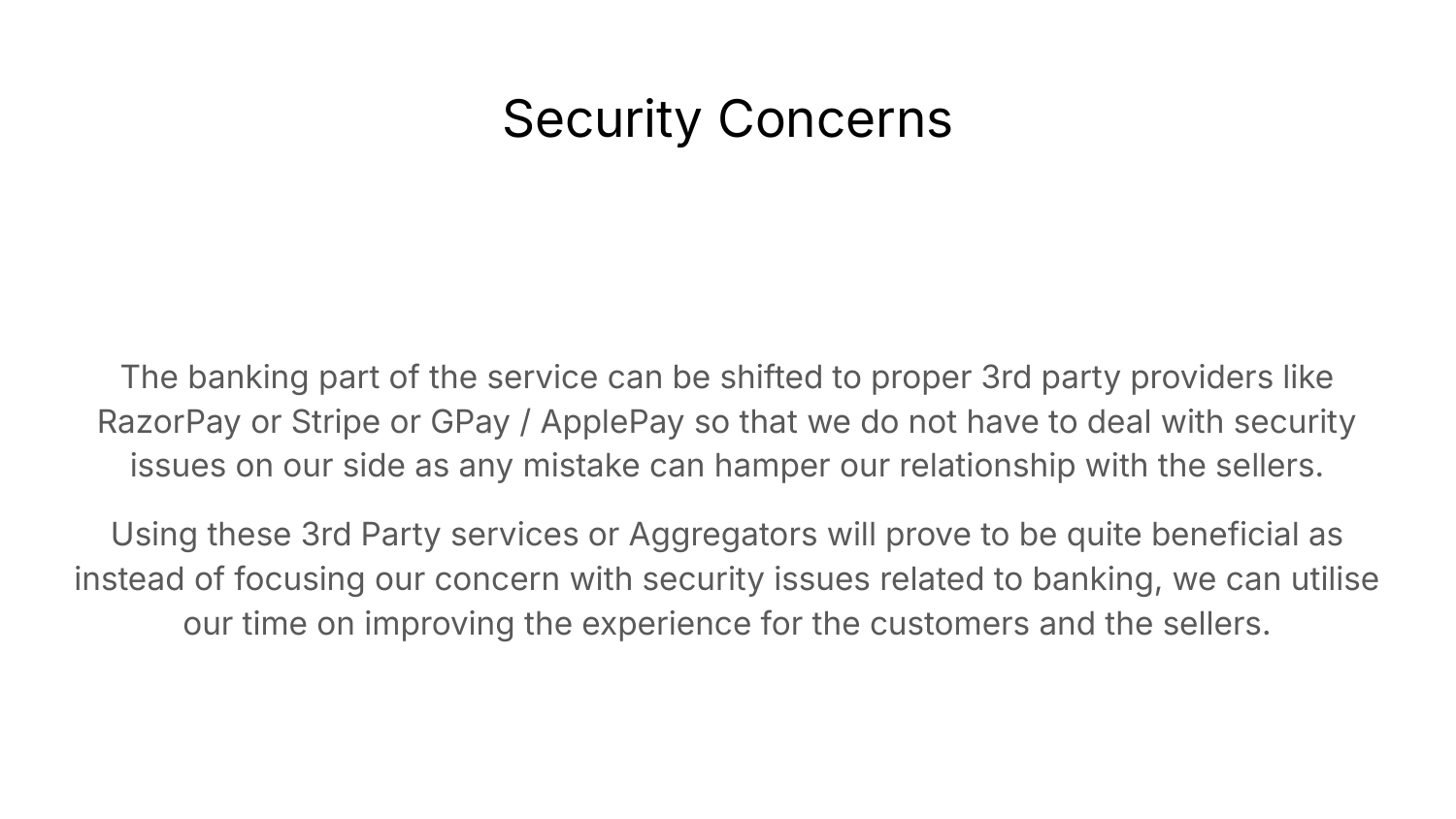

# Security Concerns
The banking part of the service can be shifted to proper 3rd party providers like RazorPay or Stripe or GPay / ApplePay so that we do not have to deal with security issues on our side as any mistake can hamper our relationship with the sellers.
Using these 3rd Party services or Aggregators will prove to be quite beneficial as instead of focusing our concern with security issues related to banking, we can utilise our time on improving the experience for the customers and the sellers.